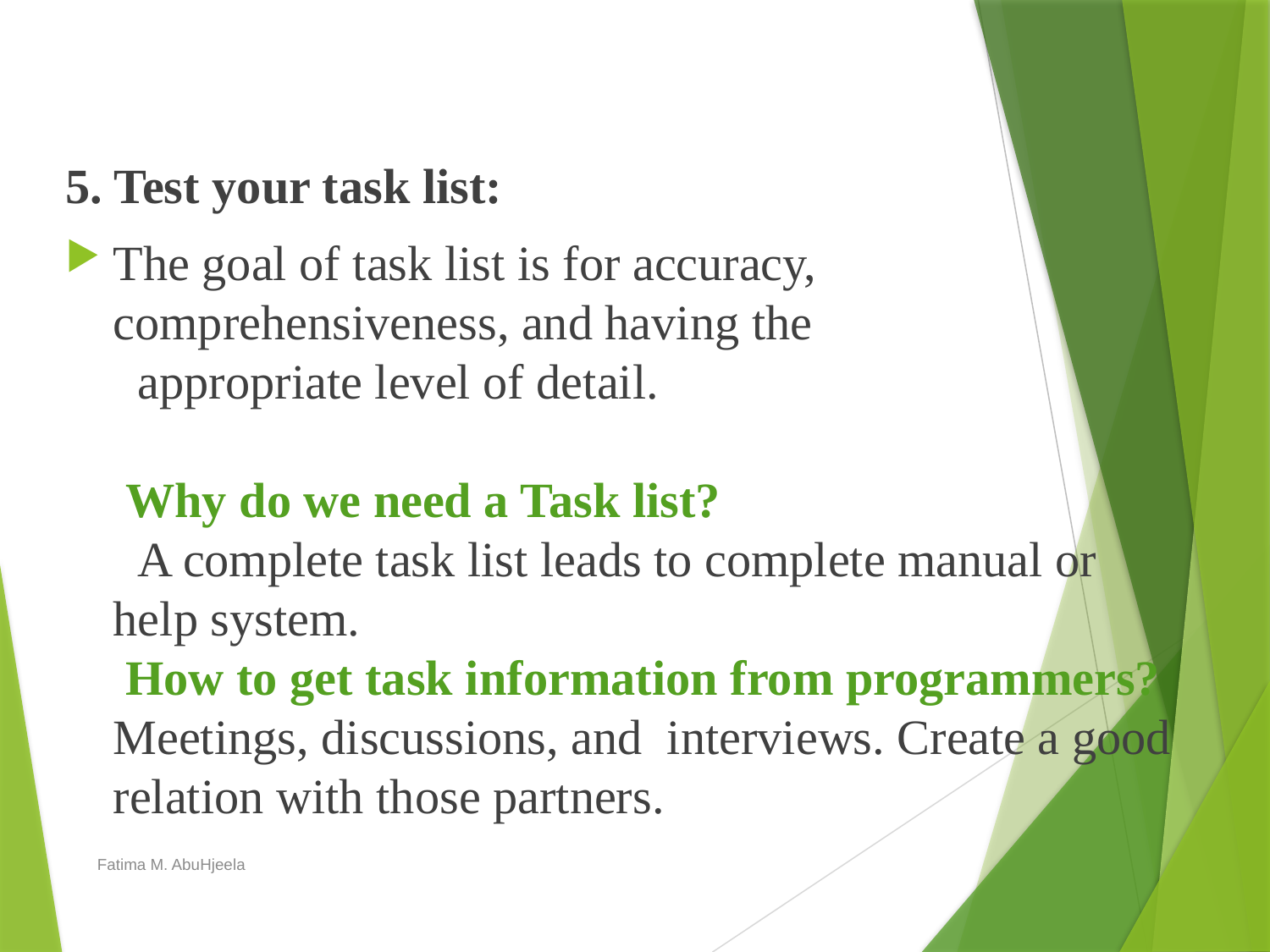

5. Test your task list:
The goal of task list is for accuracy, comprehensiveness, and having the
  appropriate level of detail.
 Why do we need a Task list?
  A complete task list leads to complete manual or help system.
 How to get task information from programmers? Meetings, discussions, and  interviews. Create a good relation with those partners.
Fatima M. AbuHjeela